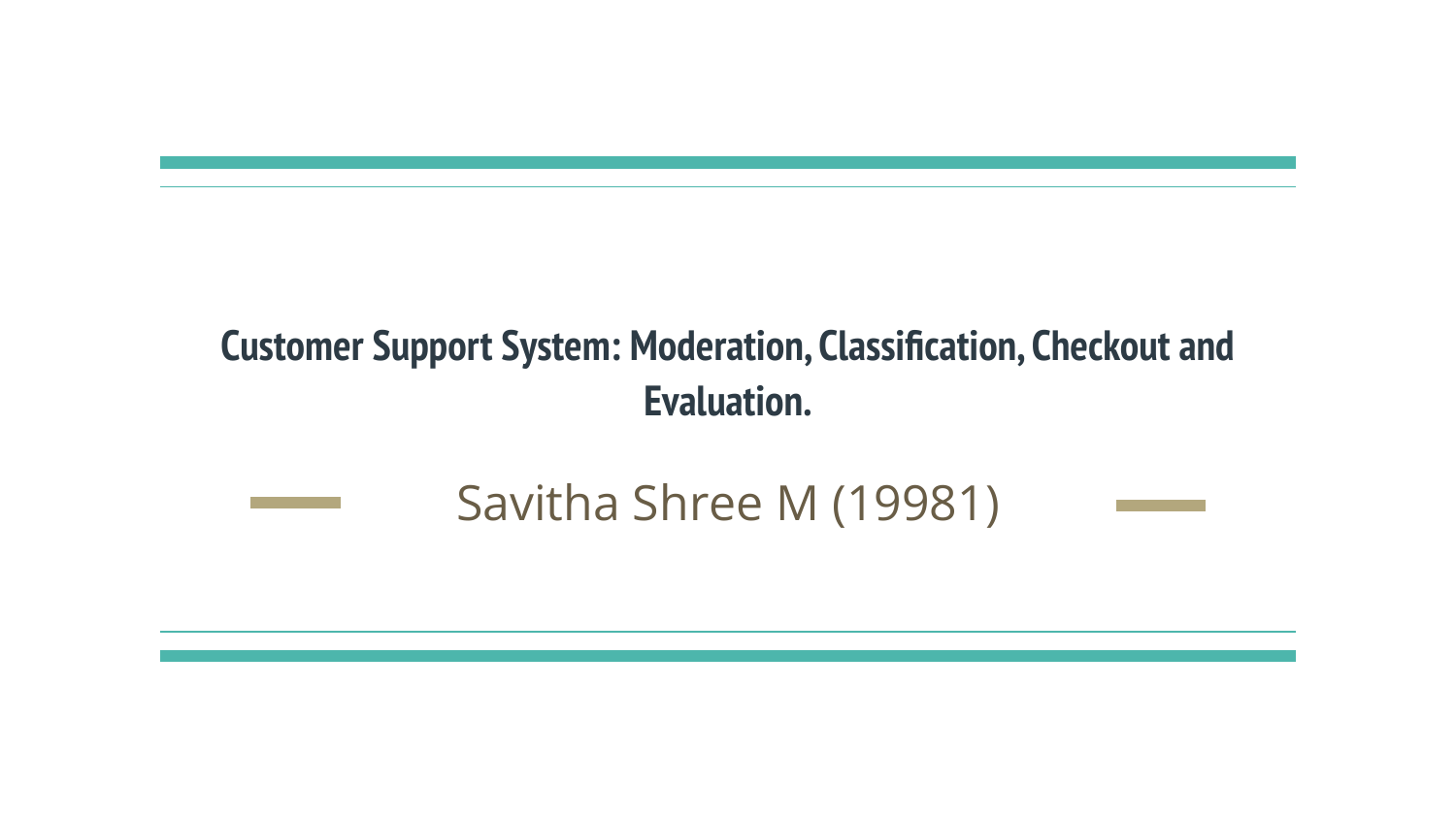

# Customer Support System: Moderation, Classification, Checkout and Evaluation.
Savitha Shree M (19981)